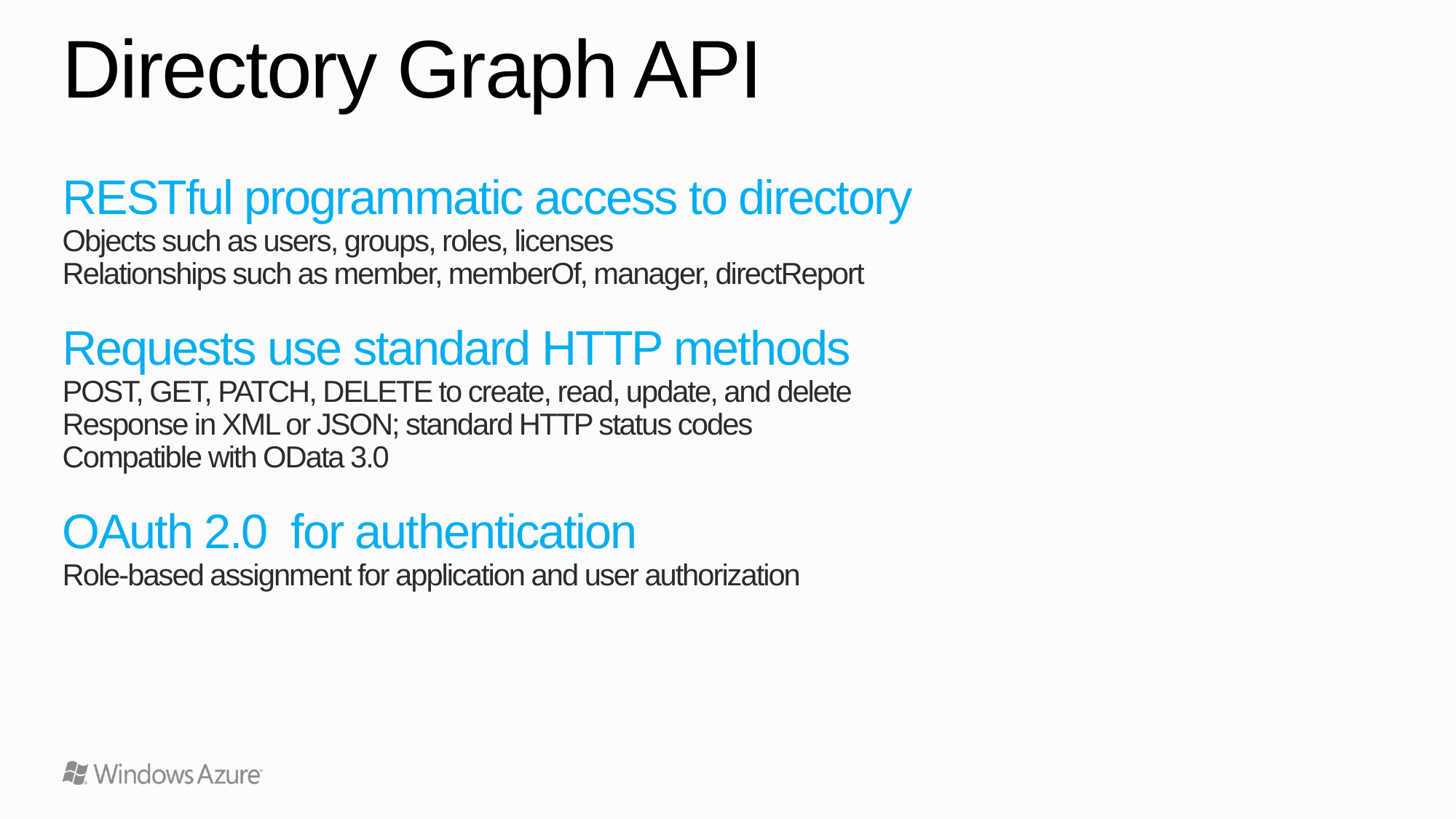

# Directory Graph API
RESTful programmatic access to directory
Objects such as users, groups, roles, licenses
Relationships such as member, memberOf, manager, directReport

Requests use standard HTTP methods
POST, GET, PATCH, DELETE to create, read, update, and delete
Response in XML or JSON; standard HTTP status codes
Compatible with OData 3.0

OAuth 2.0  for authentication
Role-based assignment for application and user authorization